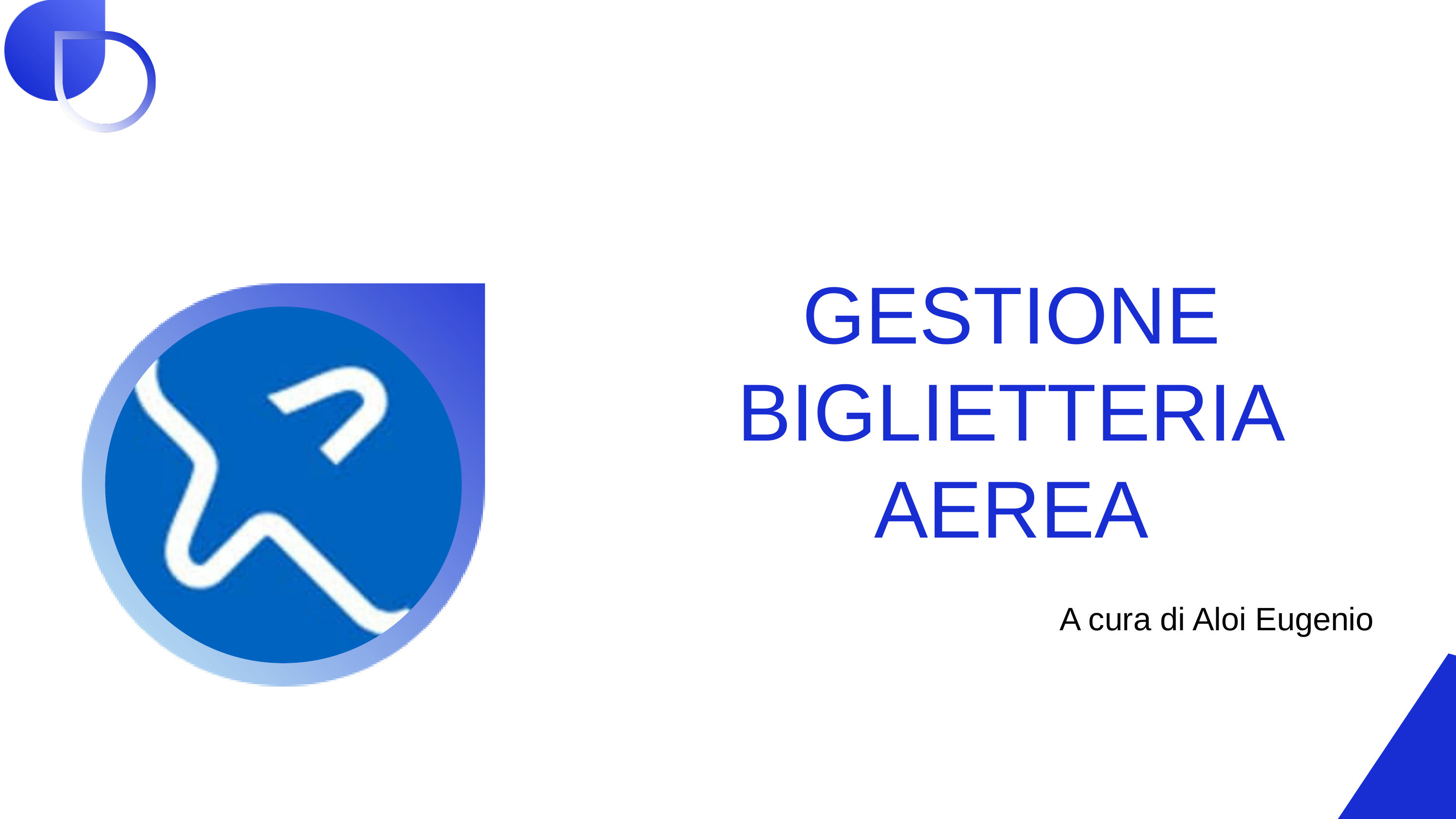

GESTIONE BIGLIETTERIA
AEREA

A cura di Aloi Eugenio